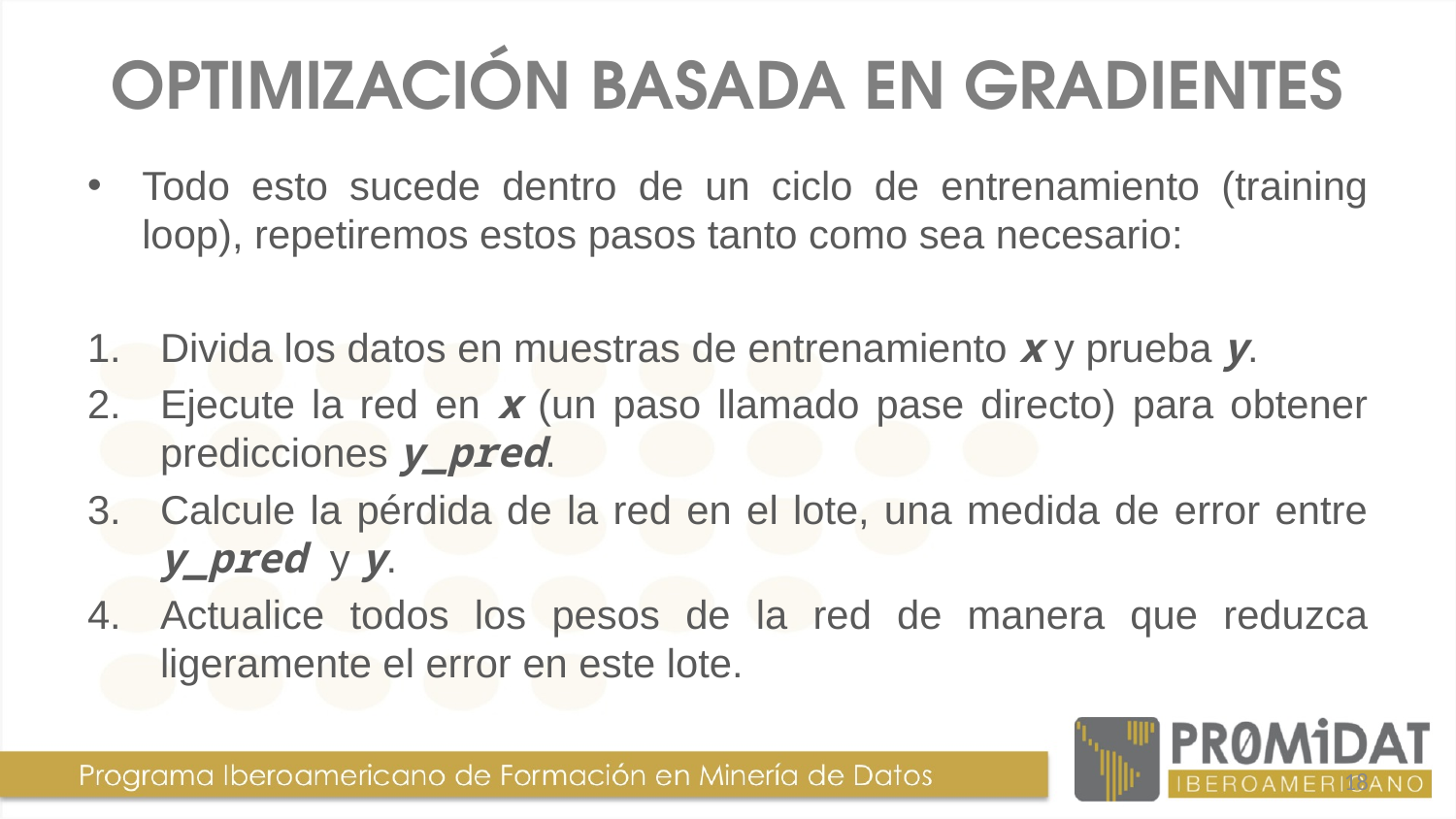

# OPTIMIZACIÓN BASADA EN GRADIENTES
Todo esto sucede dentro de un ciclo de entrenamiento (training loop), repetiremos estos pasos tanto como sea necesario:

Divida los datos en muestras de entrenamiento x y prueba y.
Ejecute la red en x (un paso llamado pase directo) para obtener predicciones y_pred.
Calcule la pérdida de la red en el lote, una medida de error entre y_pred y y.
Actualice todos los pesos de la red de manera que reduzca ligeramente el error en este lote.

18